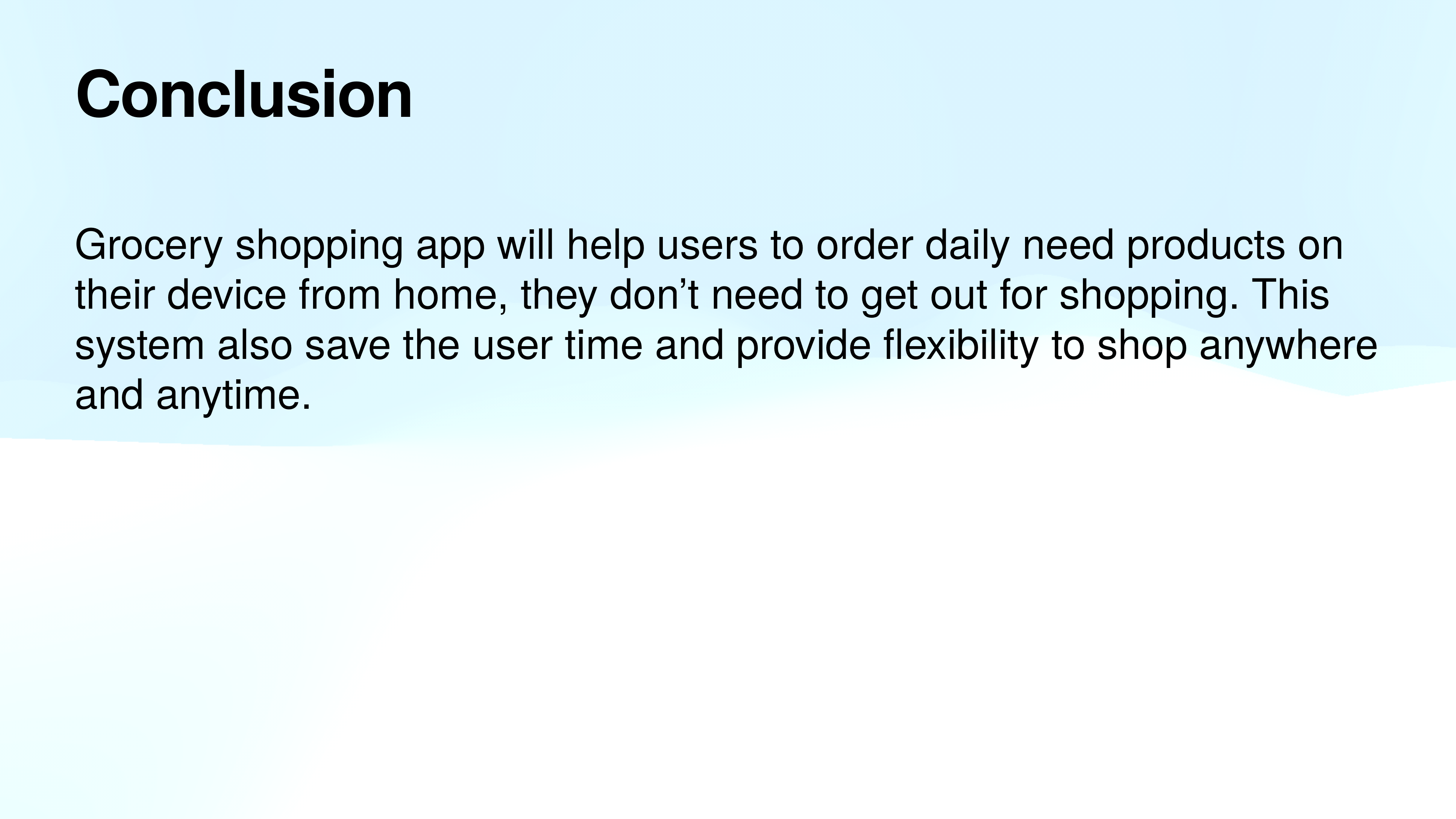

# Conclusion
Grocery shopping app will help users to order daily need products on their device from home, they don’t need to get out for shopping. This system also save the user time and provide flexibility to shop anywhere and anytime.